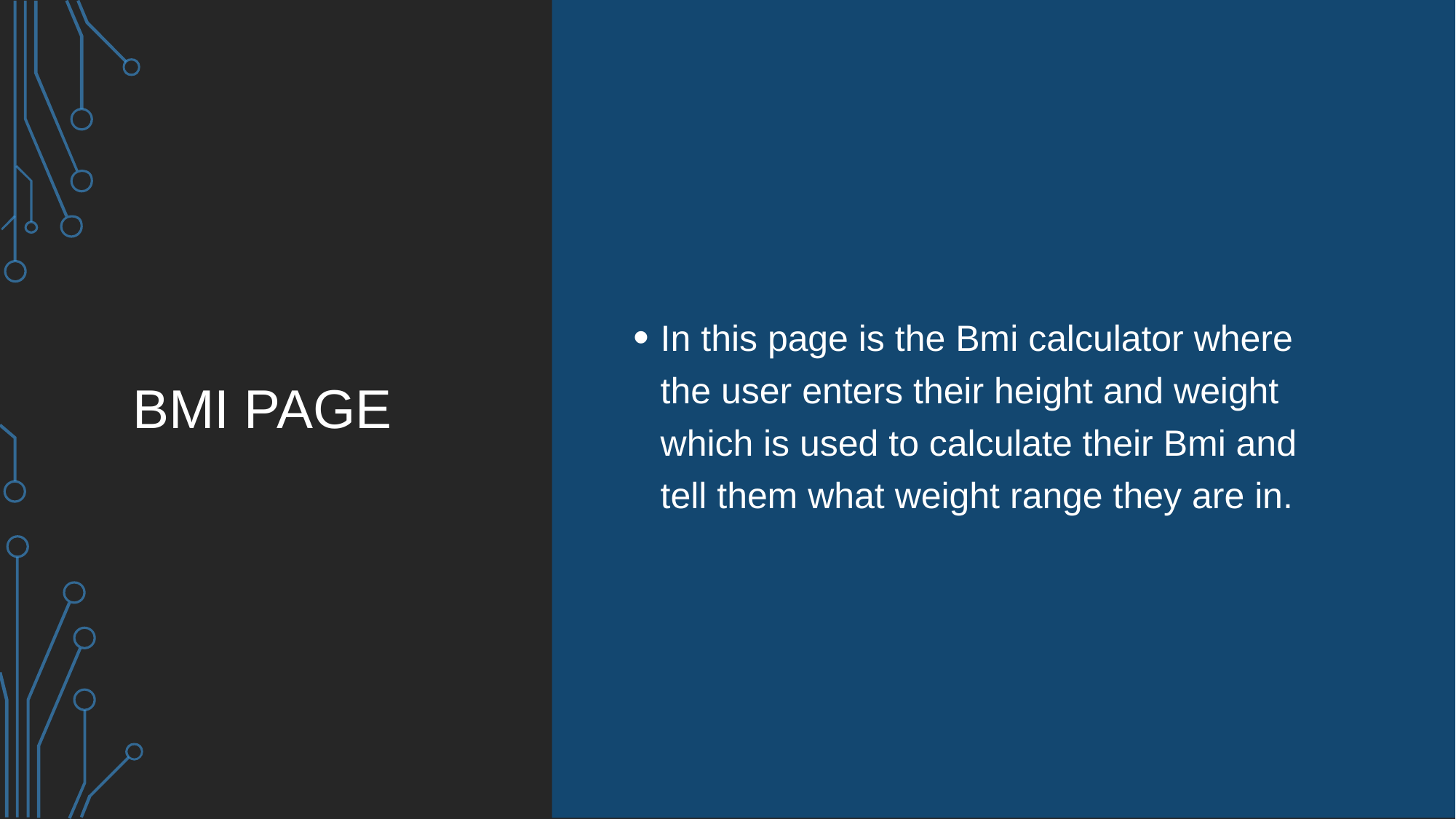

# Bmi page
In this page is the Bmi calculator where the user enters their height and weight which is used to calculate their Bmi and tell them what weight range they are in.